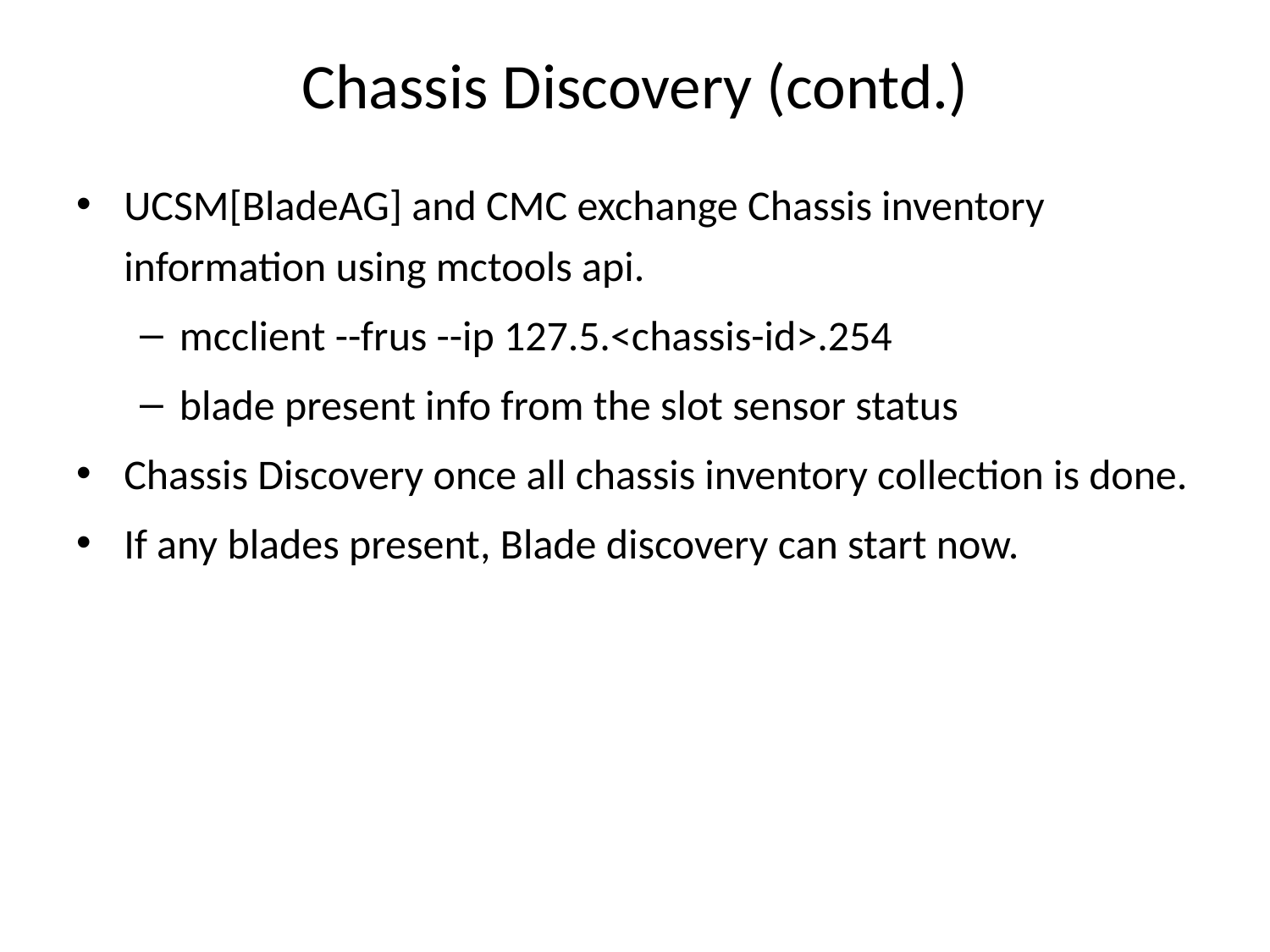

# Chassis Discovery (contd.)
UCSM[BladeAG] and CMC exchange Chassis inventory information using mctools api.
mcclient --frus --ip 127.5.<chassis-id>.254
blade present info from the slot sensor status
Chassis Discovery once all chassis inventory collection is done.
If any blades present, Blade discovery can start now.